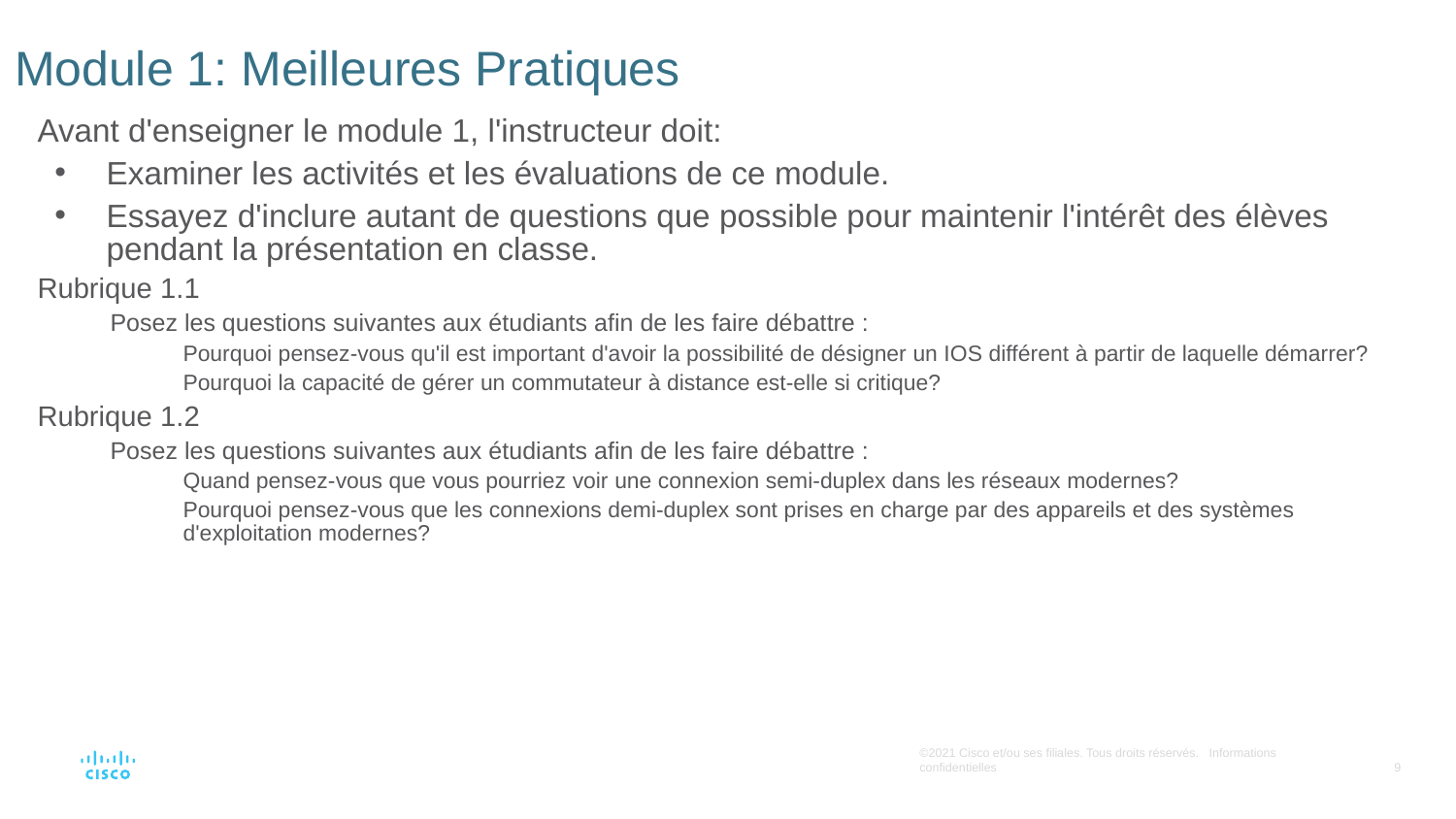

# Module 1: Meilleures Pratiques
Avant d'enseigner le module 1, l'instructeur doit:
Examiner les activités et les évaluations de ce module.
Essayez d'inclure autant de questions que possible pour maintenir l'intérêt des élèves pendant la présentation en classe.
Rubrique 1.1
Posez les questions suivantes aux étudiants afin de les faire débattre :
Pourquoi pensez-vous qu'il est important d'avoir la possibilité de désigner un IOS différent à partir de laquelle démarrer?
Pourquoi la capacité de gérer un commutateur à distance est-elle si critique?
Rubrique 1.2
Posez les questions suivantes aux étudiants afin de les faire débattre :
Quand pensez-vous que vous pourriez voir une connexion semi-duplex dans les réseaux modernes?
Pourquoi pensez-vous que les connexions demi-duplex sont prises en charge par des appareils et des systèmes d'exploitation modernes?